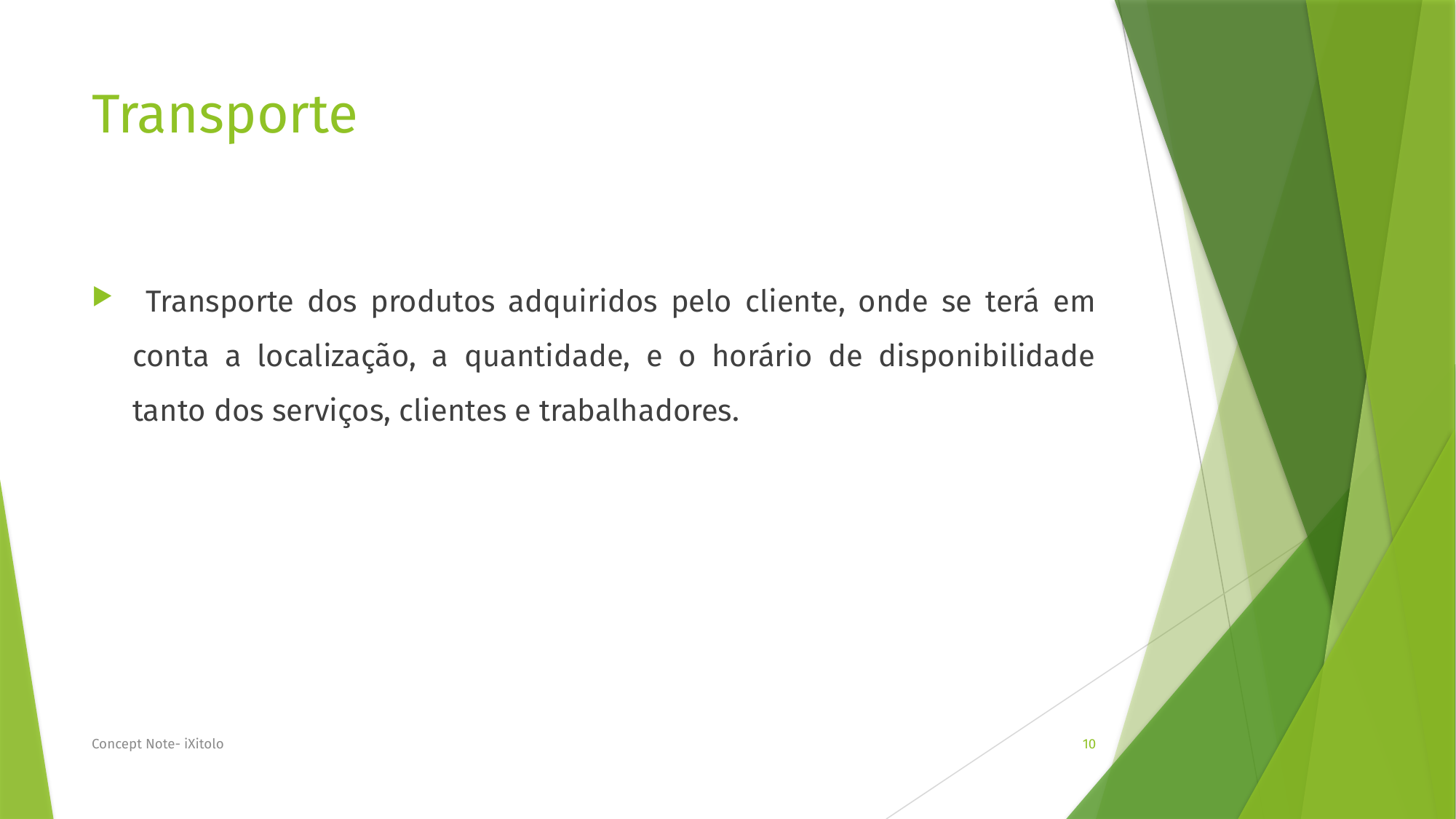

# Transporte
 Transporte dos produtos adquiridos pelo cliente, onde se terá em conta a localização, a quantidade, e o horário de disponibilidade tanto dos serviços, clientes e trabalhadores.

Concept Note- iXitolo
10